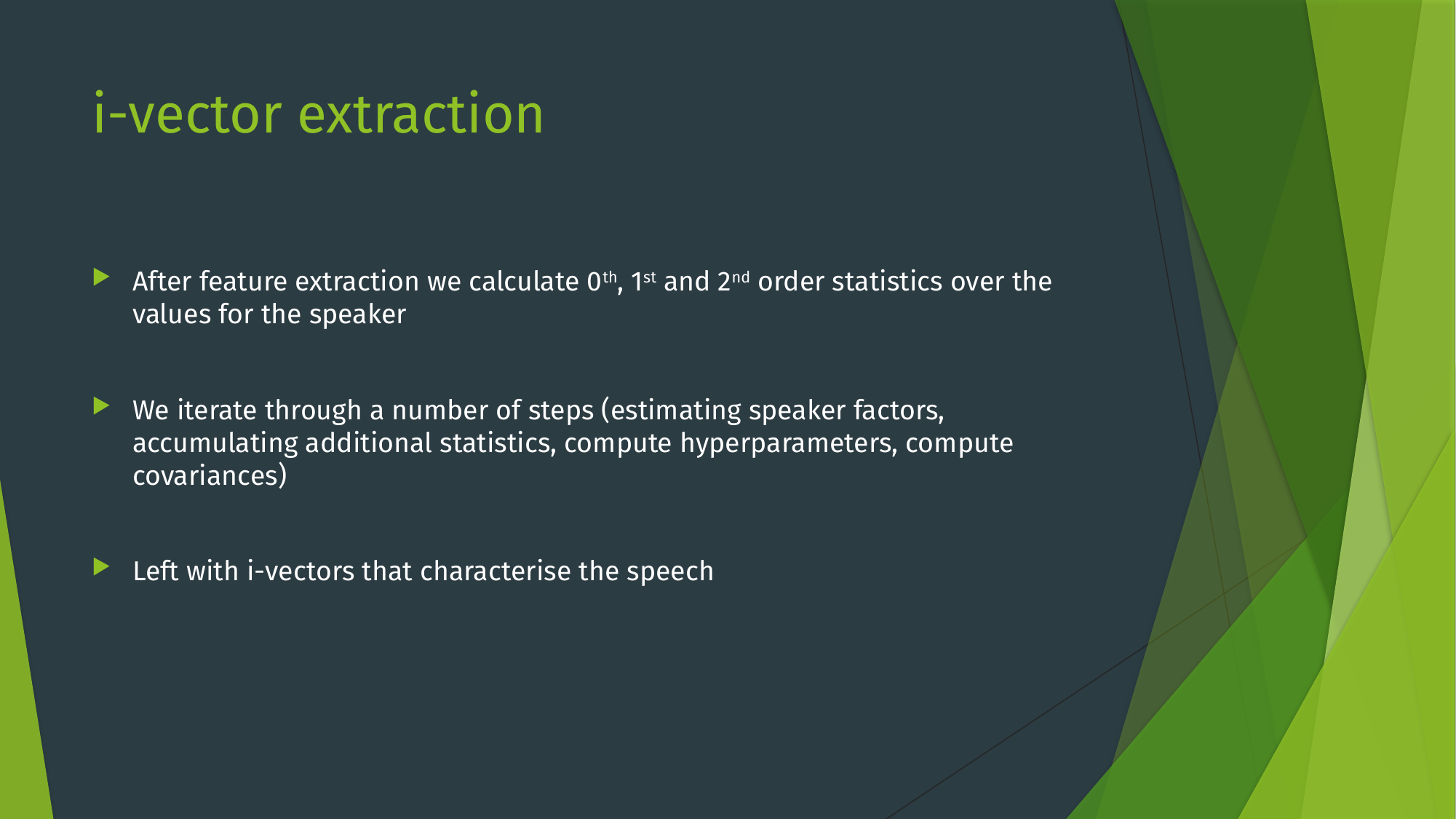

# i-vector extraction
After feature extraction we calculate 0th, 1st and 2nd order statistics over the values for the speaker

We iterate through a number of steps (estimating speaker factors, accumulating additional statistics, compute hyperparameters, compute covariances)

Left with i-vectors that characterise the speech